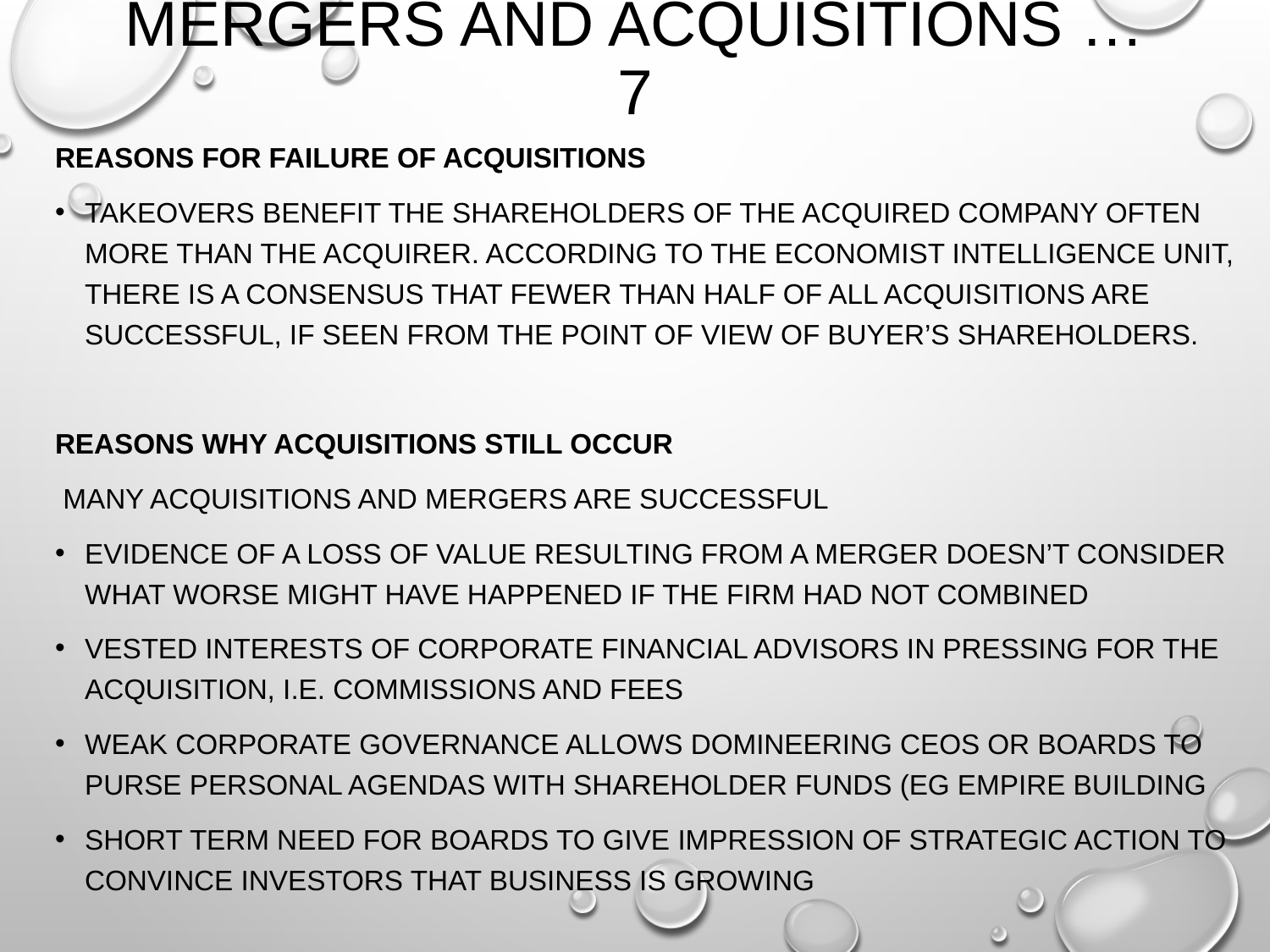

# Mergers and acquisitions …7
Reasons for failure of acquisitions
Takeovers benefit the shareholders of the acquired company often more than the acquirer. According to the Economist Intelligence Unit, there is a consensus that fewer than half of all acquisitions are successful, if seen from the point of view of buyer’s shareholders.

Reasons why acquisitions still occur
 Many acquisitions and mergers are successful
Evidence of a loss of value resulting from a merger doesn’t consider what worse might have happened if the firm had not combined
Vested interests of corporate financial advisors in pressing for the acquisition, i.e. commissions and fees
Weak corporate governance allows domineering CEOs or boards to purse personal agendas with shareholder funds (eg empire building
Short term need for boards to give impression of strategic action to convince investors that business is growing